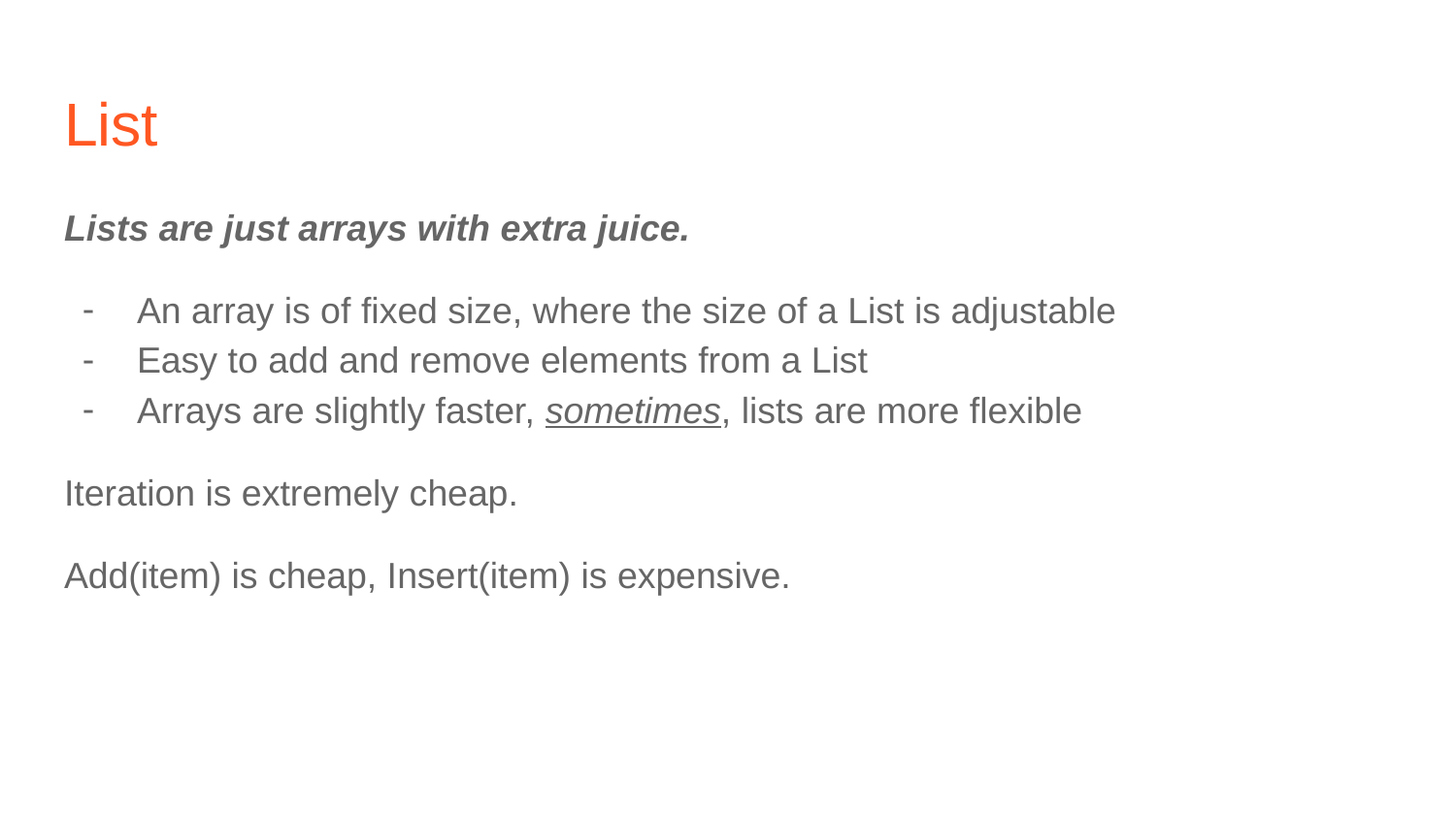

# List
Lists are just arrays with extra juice.
An array is of fixed size, where the size of a List is adjustable
Easy to add and remove elements from a List
Arrays are slightly faster, sometimes, lists are more flexible
Iteration is extremely cheap.
Add(item) is cheap, Insert(item) is expensive.